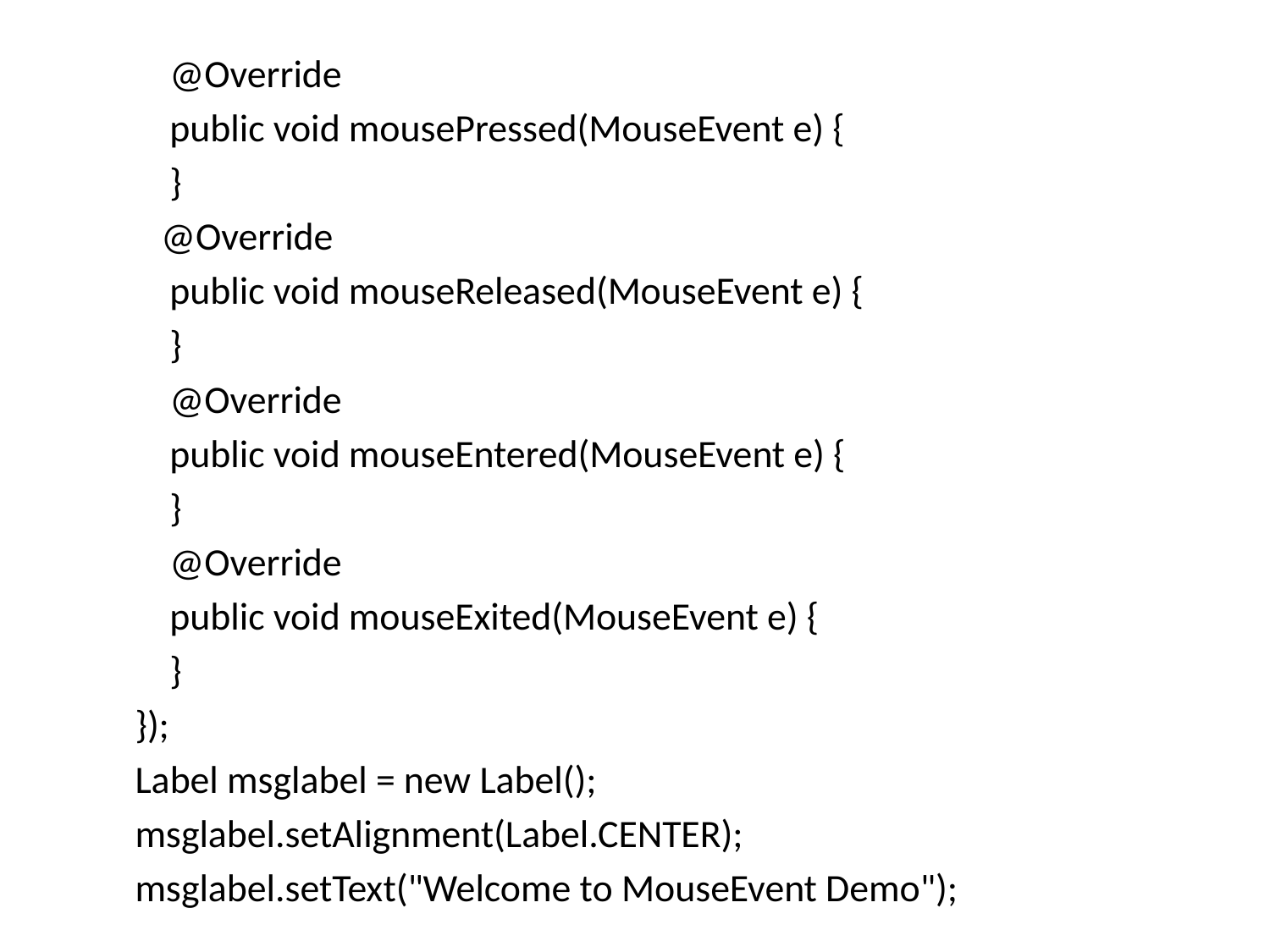

@Override
            public void mousePressed(MouseEvent e) {
            }
           @Override
            public void mouseReleased(MouseEvent e) {
            }
            @Override
            public void mouseEntered(MouseEvent e) {
            }
            @Override
            public void mouseExited(MouseEvent e) {
            }
        });
        Label msglabel = new Label();
        msglabel.setAlignment(Label.CENTER);
        msglabel.setText("Welcome to MouseEvent Demo");